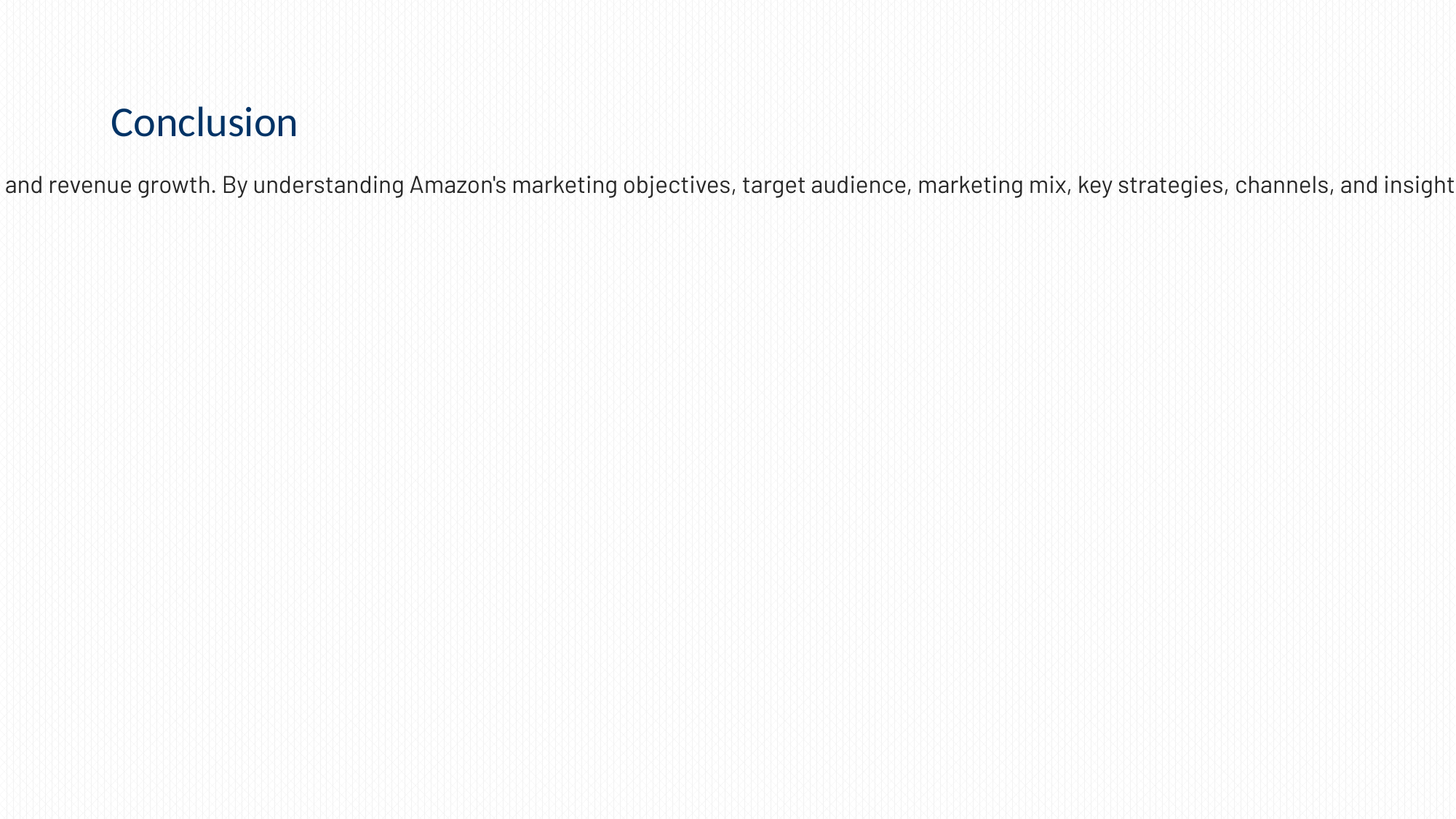

# Conclusion
Amazon's marketing strategy is a key driver of its success, focusing on customer acquisition and retention, brand awareness, and revenue growth. By understanding Amazon's marketing objectives, target audience, marketing mix, key strategies, channels, and insights, businesses can learn from its success and develop their own effective marketing strategies.